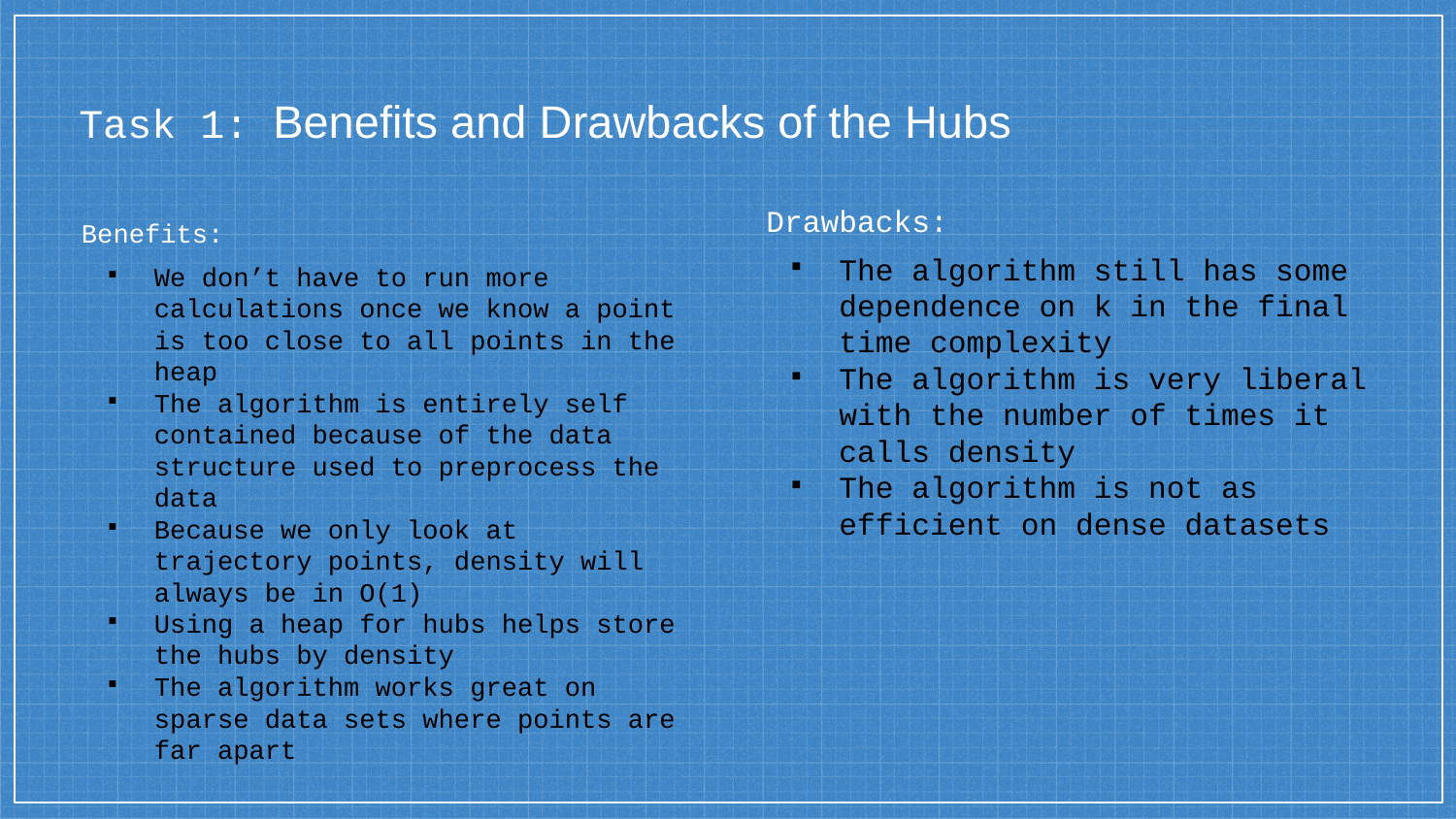

# Task 1: Benefits and Drawbacks of the Hubs

Drawbacks:
The algorithm still has some dependence on k in the final time complexity
The algorithm is very liberal with the number of times it calls density
The algorithm is not as efficient on dense datasets
Benefits:
We don’t have to run more calculations once we know a point is too close to all points in the heap
The algorithm is entirely self contained because of the data structure used to preprocess the data
Because we only look at trajectory points, density will always be in O(1)
Using a heap for hubs helps store the hubs by density
The algorithm works great on sparse data sets where points are far apart